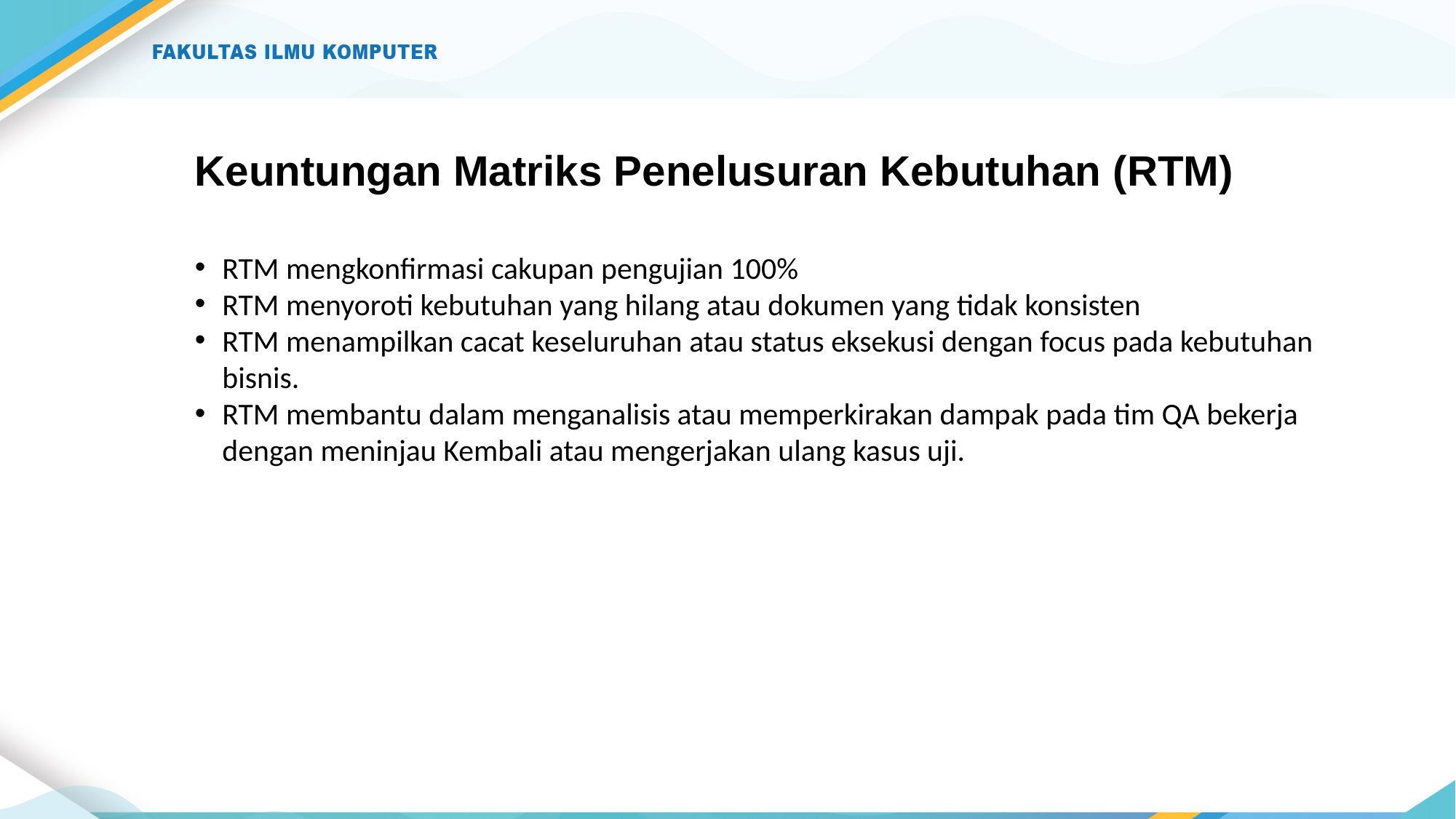

# Keuntungan Matriks Penelusuran Kebutuhan (RTM)
RTM mengkonfirmasi cakupan pengujian 100%
RTM menyoroti kebutuhan yang hilang atau dokumen yang tidak konsisten
RTM menampilkan cacat keseluruhan atau status eksekusi dengan focus pada kebutuhan bisnis.
RTM membantu dalam menganalisis atau memperkirakan dampak pada tim QA bekerja dengan meninjau Kembali atau mengerjakan ulang kasus uji.